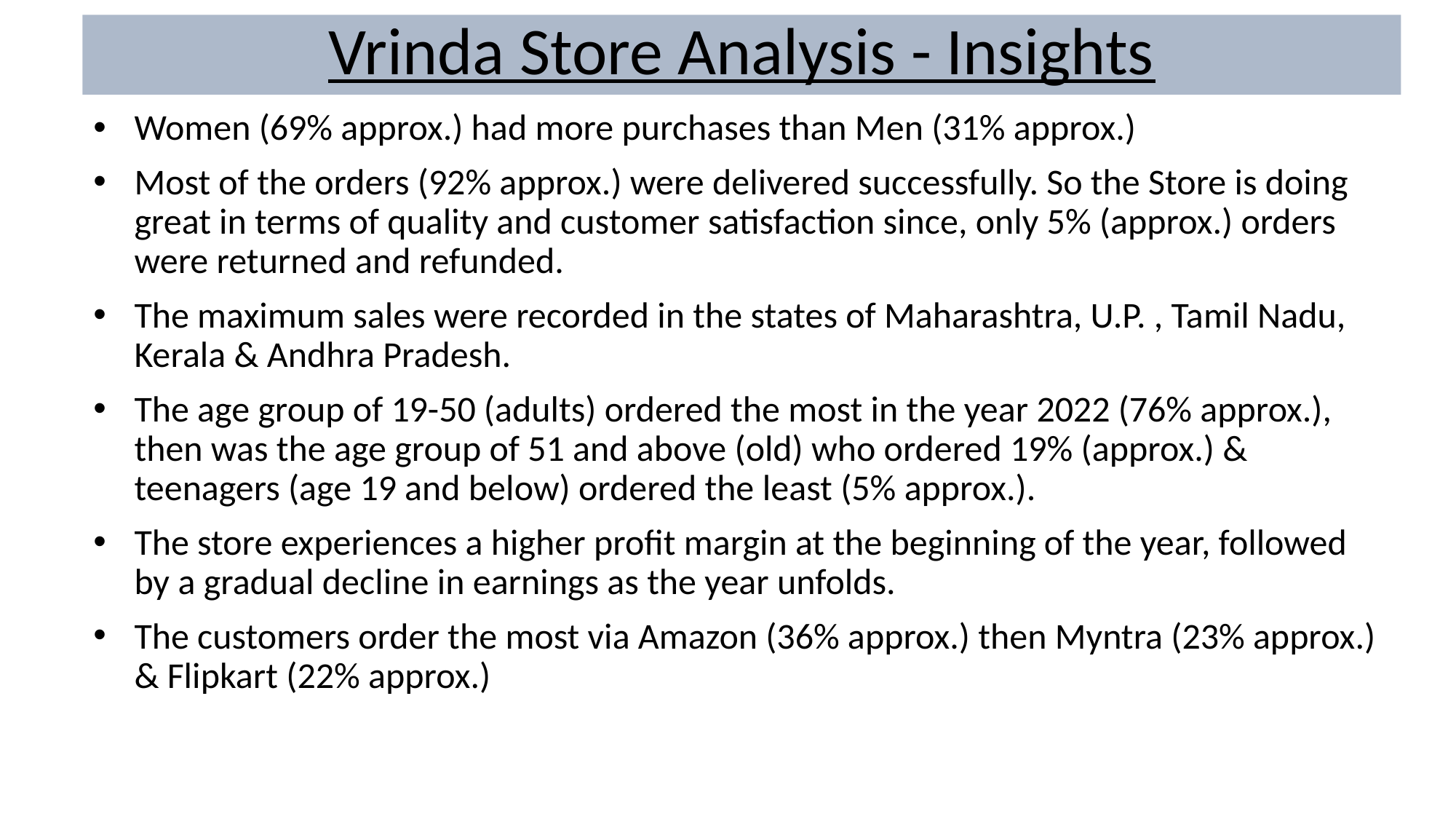

# Vrinda Store Analysis - Insights
Women (69% approx.) had more purchases than Men (31% approx.)
Most of the orders (92% approx.) were delivered successfully. So the Store is doing great in terms of quality and customer satisfaction since, only 5% (approx.) orders were returned and refunded.
The maximum sales were recorded in the states of Maharashtra, U.P. , Tamil Nadu, Kerala & Andhra Pradesh.
The age group of 19-50 (adults) ordered the most in the year 2022 (76% approx.), then was the age group of 51 and above (old) who ordered 19% (approx.) & teenagers (age 19 and below) ordered the least (5% approx.).
The store experiences a higher profit margin at the beginning of the year, followed by a gradual decline in earnings as the year unfolds.
The customers order the most via Amazon (36% approx.) then Myntra (23% approx.) & Flipkart (22% approx.)